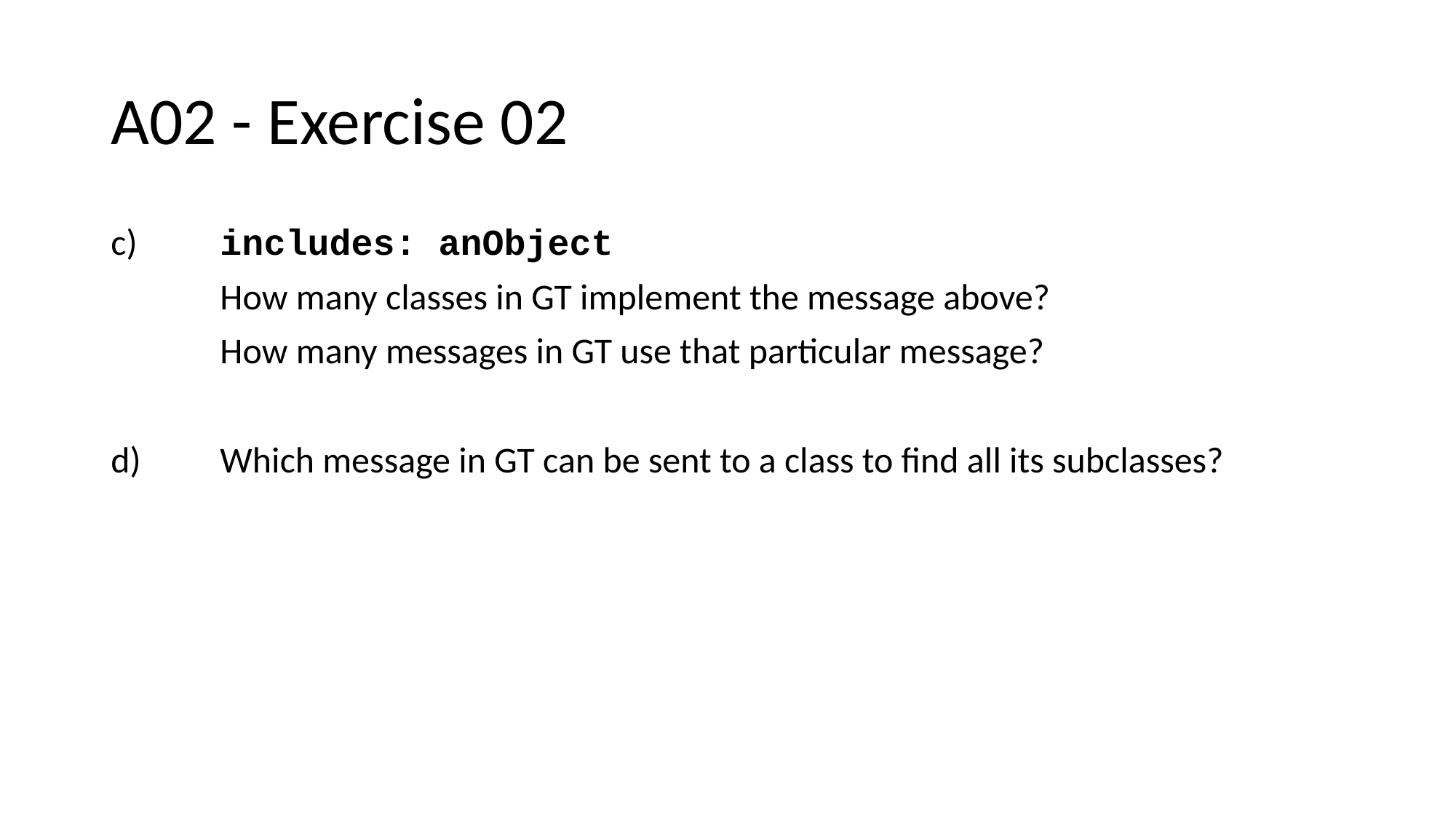

# A02 - Exercise 02
c)	includes: anObject
	How many classes in GT implement the message above?
	How many messages in GT use that particular message?

d)	Which message in GT can be sent to a class to find all its subclasses?